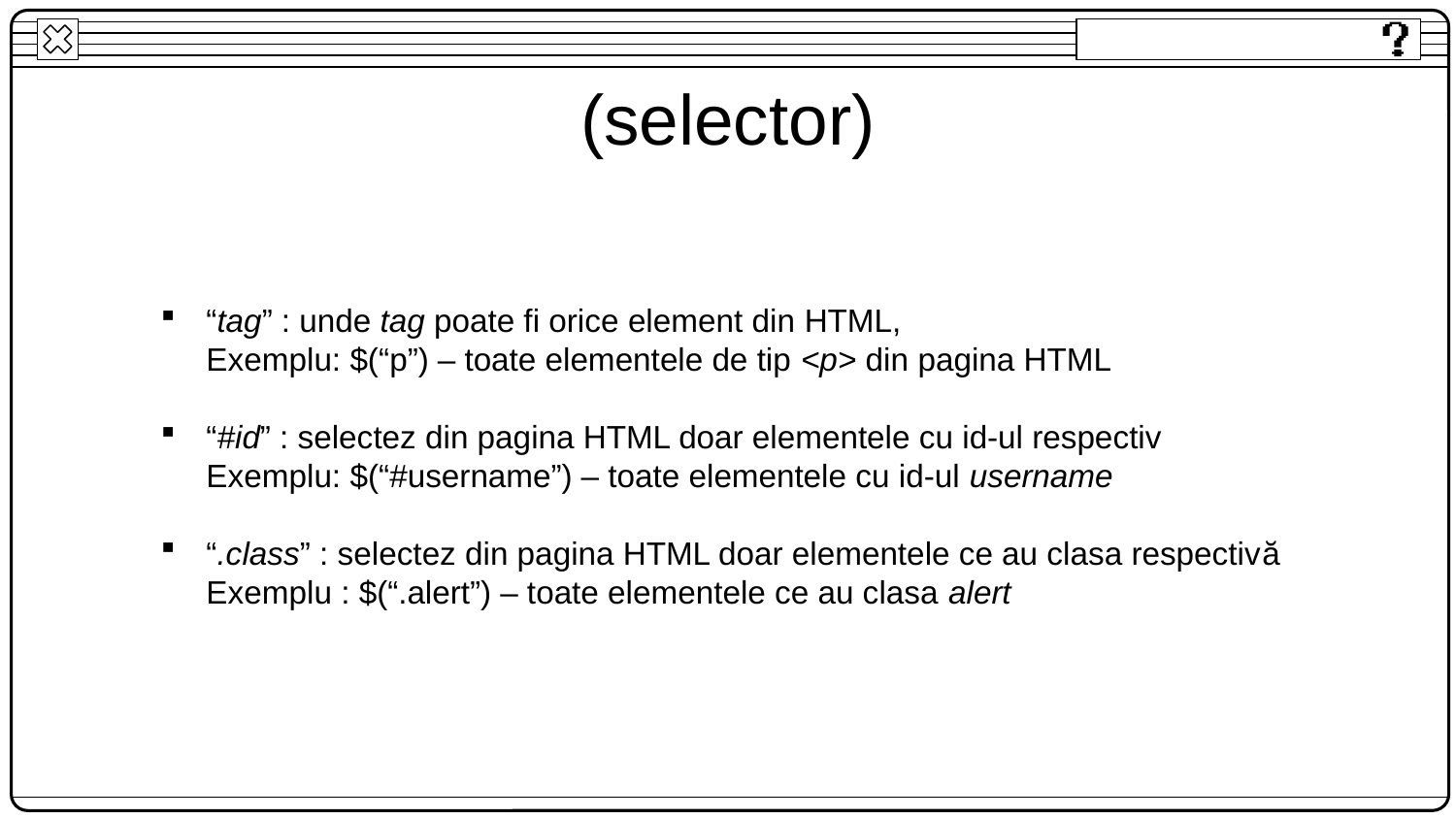

# (selector)
“tag” : unde tag poate fi orice element din HTML,
Exemplu: $(“p”) – toate elementele de tip <p> din pagina HTML

“#id” : selectez din pagina HTML doar elementele cu id-ul respectiv
Exemplu: $(“#username”) – toate elementele cu id-ul username

“.class” : selectez din pagina HTML doar elementele ce au clasa respectivă
Exemplu : $(“.alert”) – toate elementele ce au clasa alert